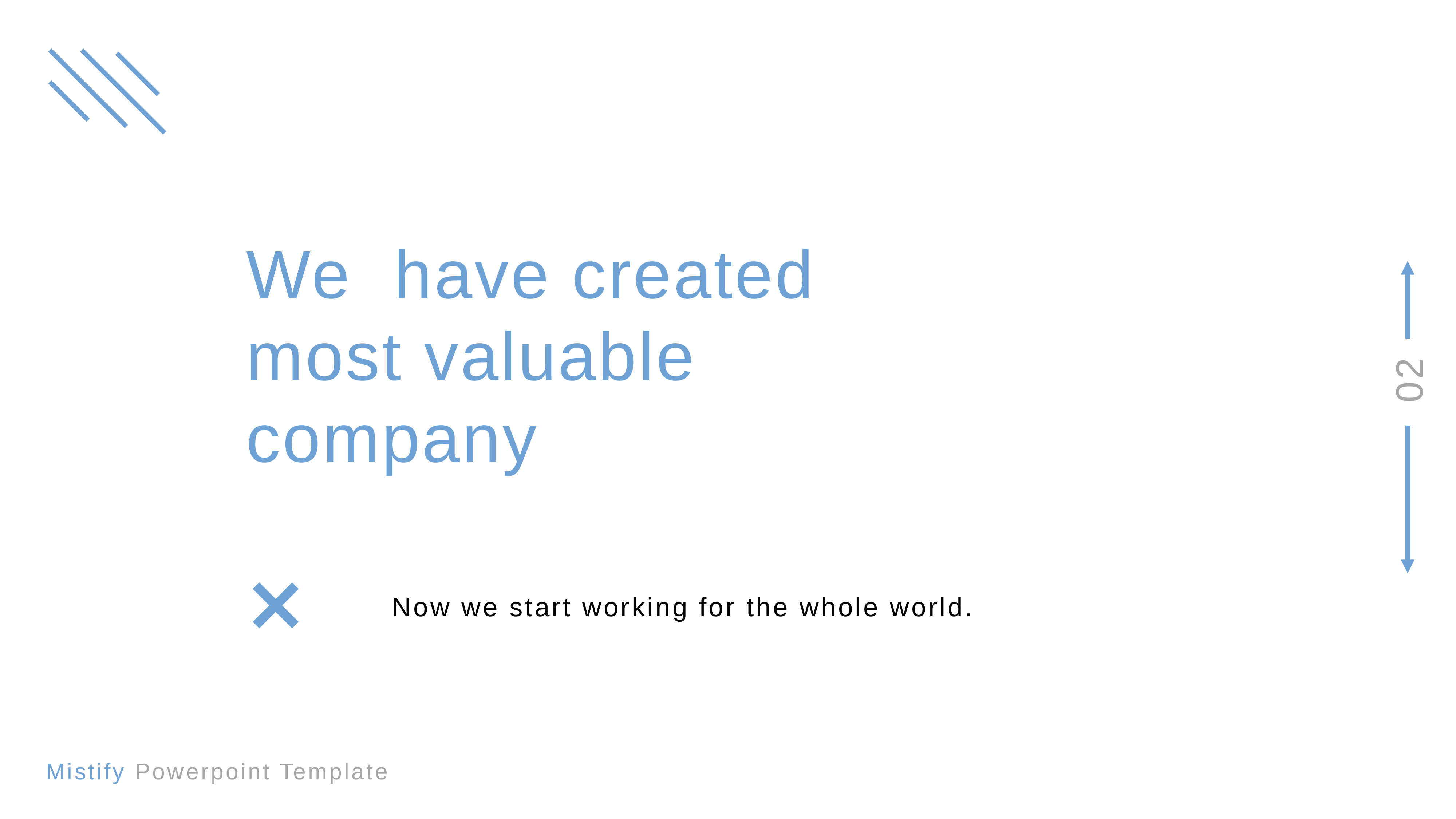

We  have created
most valuable
company
Now we start working for the whole world.